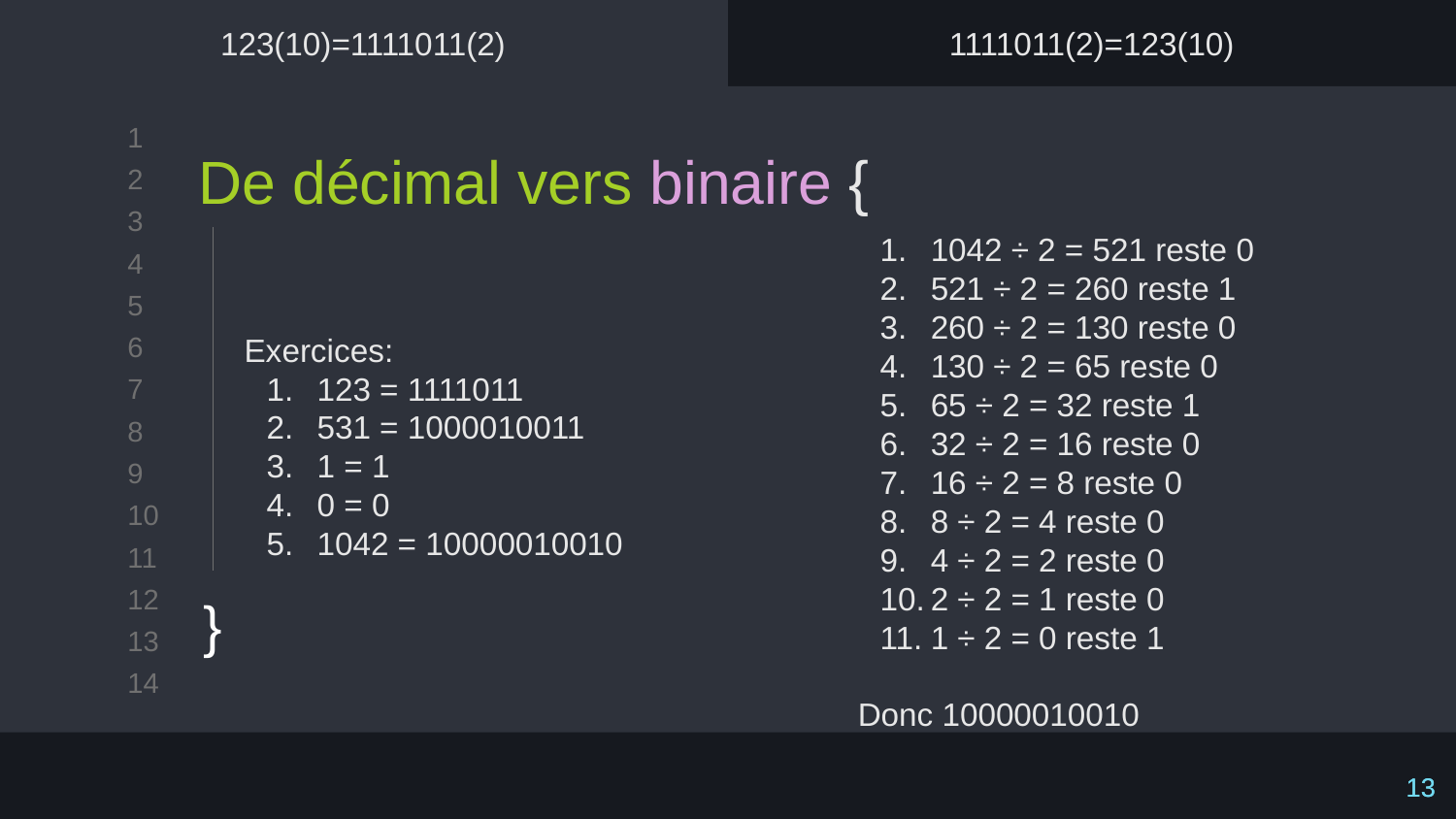

123(10)=1111011(2)
1111011(2)=123(10)
De décimal vers binaire {

Exercices:
123 = 1111011
531 = 1000010011
1 = 1
0 = 0
1042 = 10000010010
1042 ÷ 2 = 521 reste 0
521 ÷ 2 = 260 reste 1
260 ÷ 2 = 130 reste 0
130 ÷ 2 = 65 reste 0
65 ÷ 2 = 32 reste 1
32 ÷ 2 = 16 reste 0
16 ÷ 2 = 8 reste 0
8 ÷ 2 = 4 reste 0
4 ÷ 2 = 2 reste 0
2 ÷ 2 = 1 reste 0
1 ÷ 2 = 0 reste 1

Donc 10000010010
}

13
13